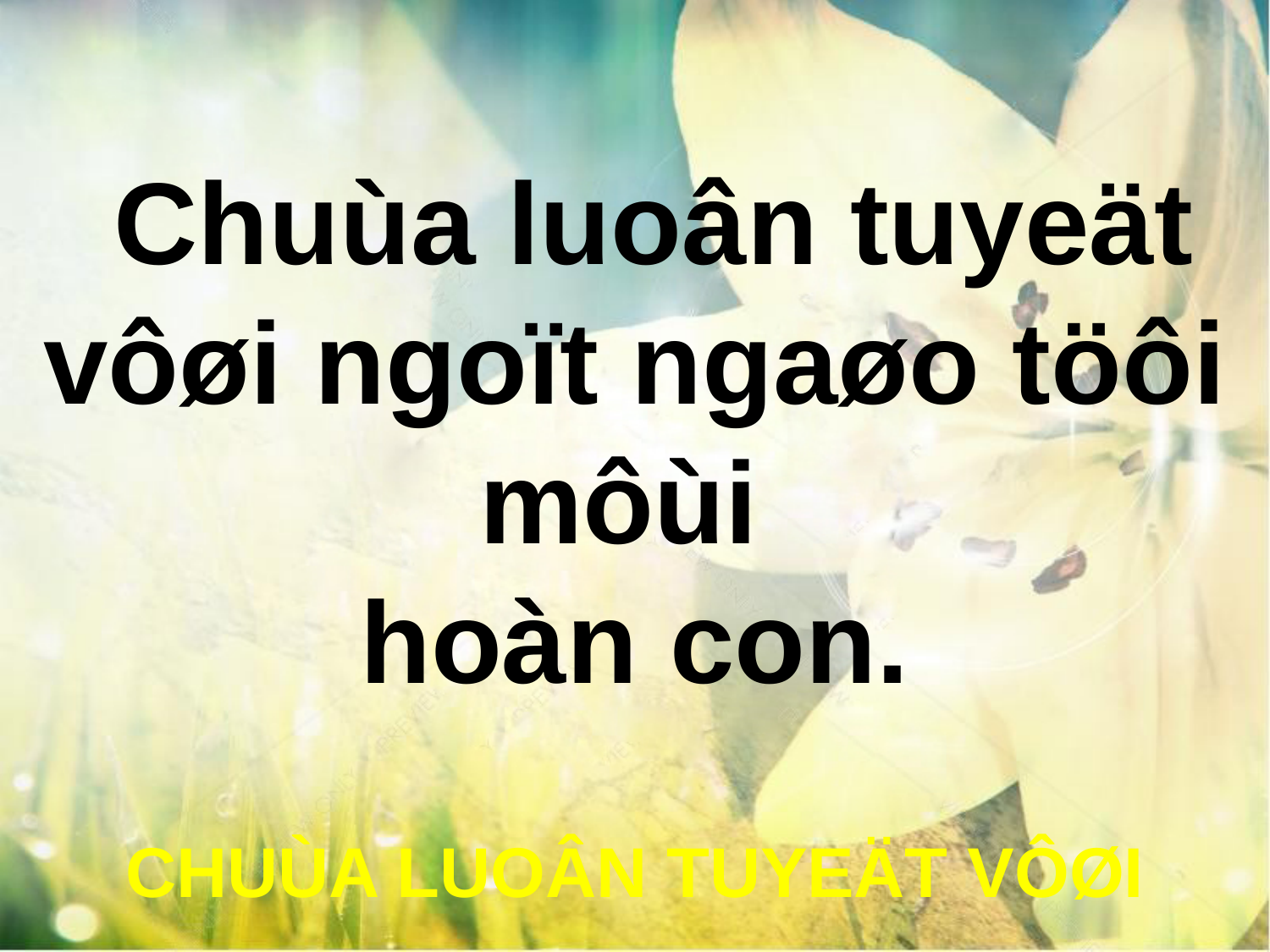

Chuùa luoân tuyeät vôøi ngoït ngaøo töôi môùi
hoàn con.
CHUÙA LUOÂN TUYEÄT VÔØI